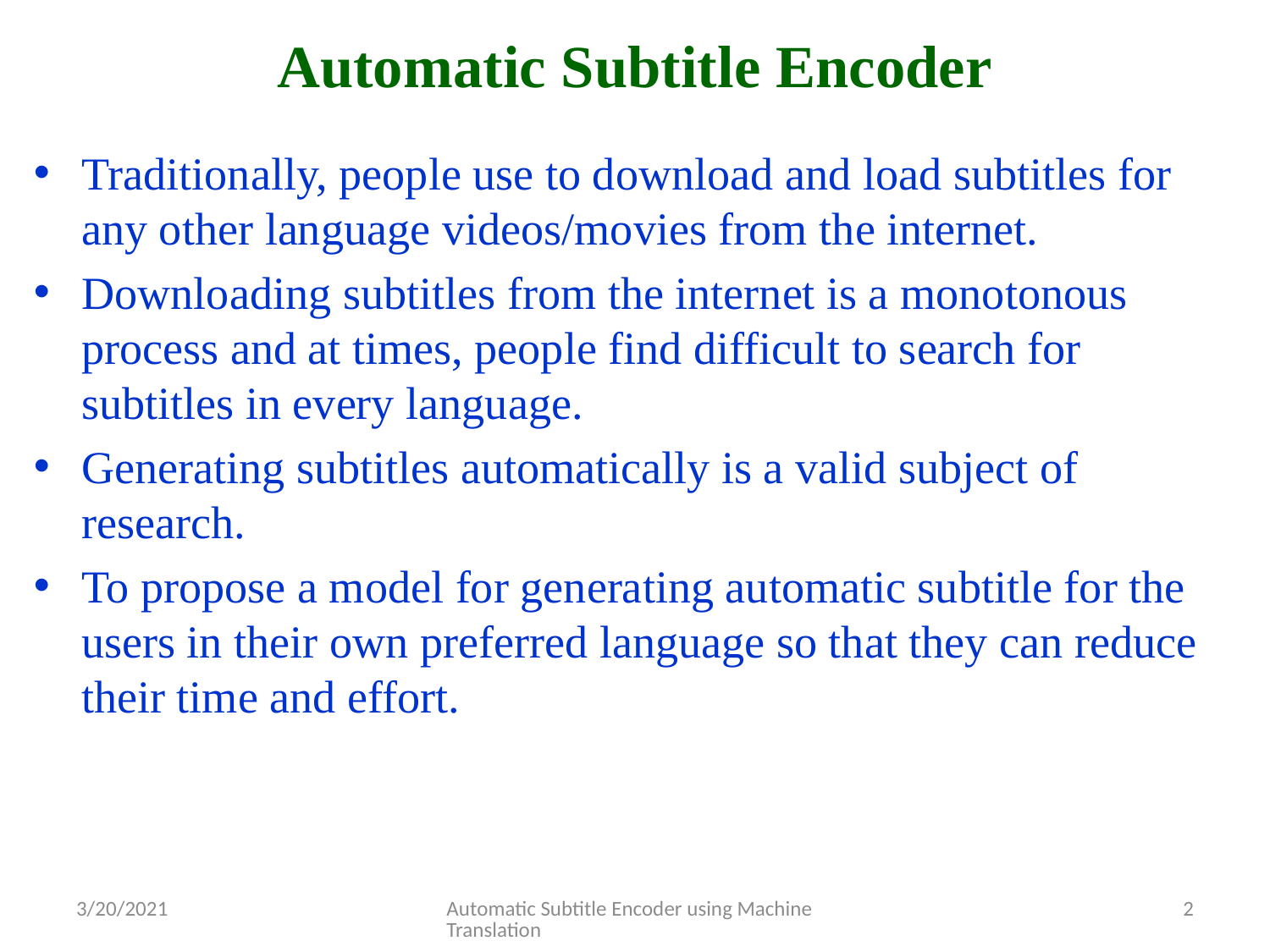

# Automatic Subtitle Encoder
Traditionally, people use to download and load subtitles for any other language videos/movies from the internet.
Downloading subtitles from the internet is a monotonous process and at times, people find difficult to search for subtitles in every language.
Generating subtitles automatically is a valid subject of research.
To propose a model for generating automatic subtitle for the users in their own preferred language so that they can reduce their time and effort.

3/20/2021
Automatic Subtitle Encoder using Machine Translation
2